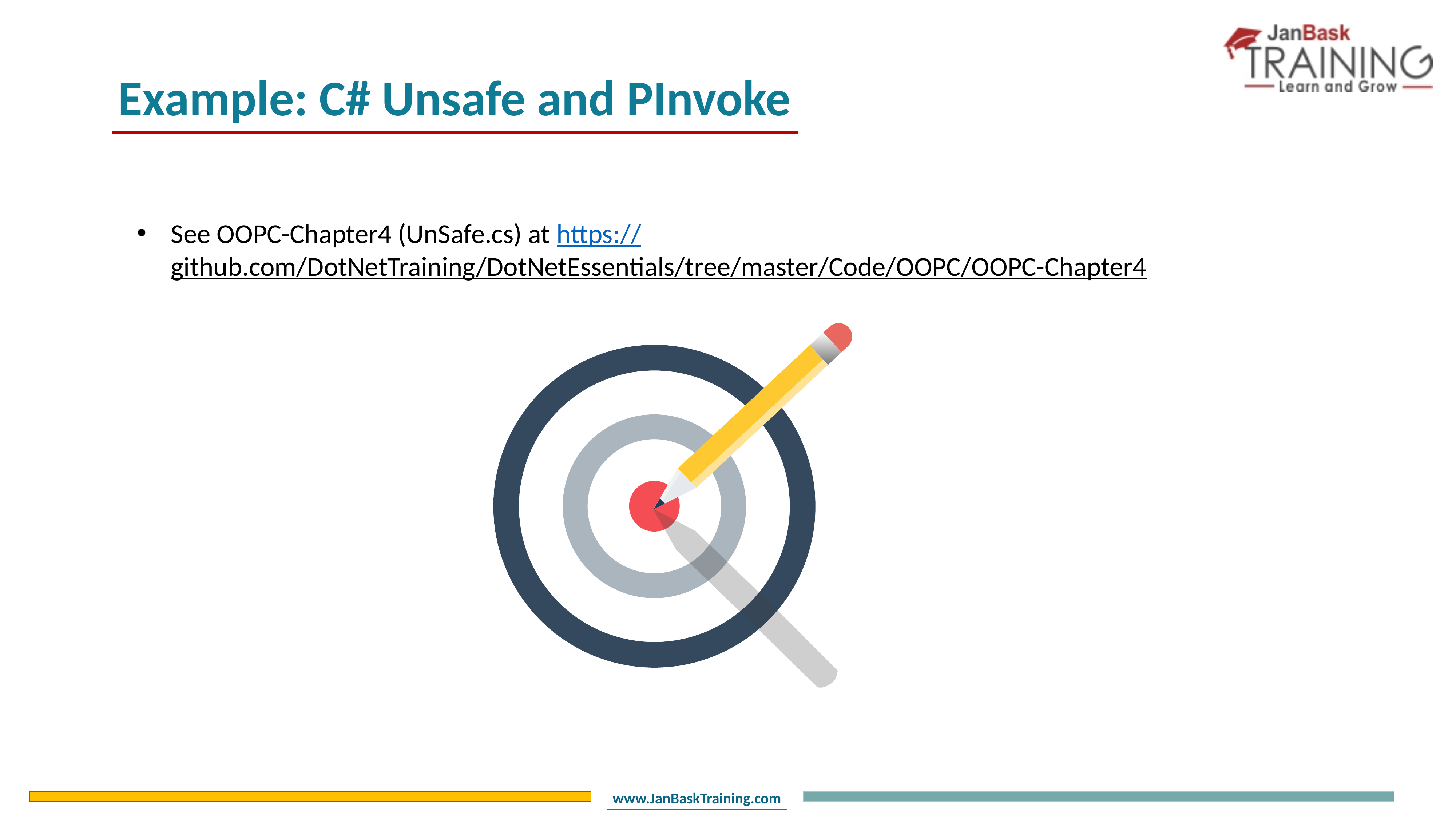

Example: C# Unsafe and PInvoke
See OOPC-Chapter4 (UnSafe.cs) at https://github.com/DotNetTraining/DotNetEssentials/tree/master/Code/OOPC/OOPC-Chapter4